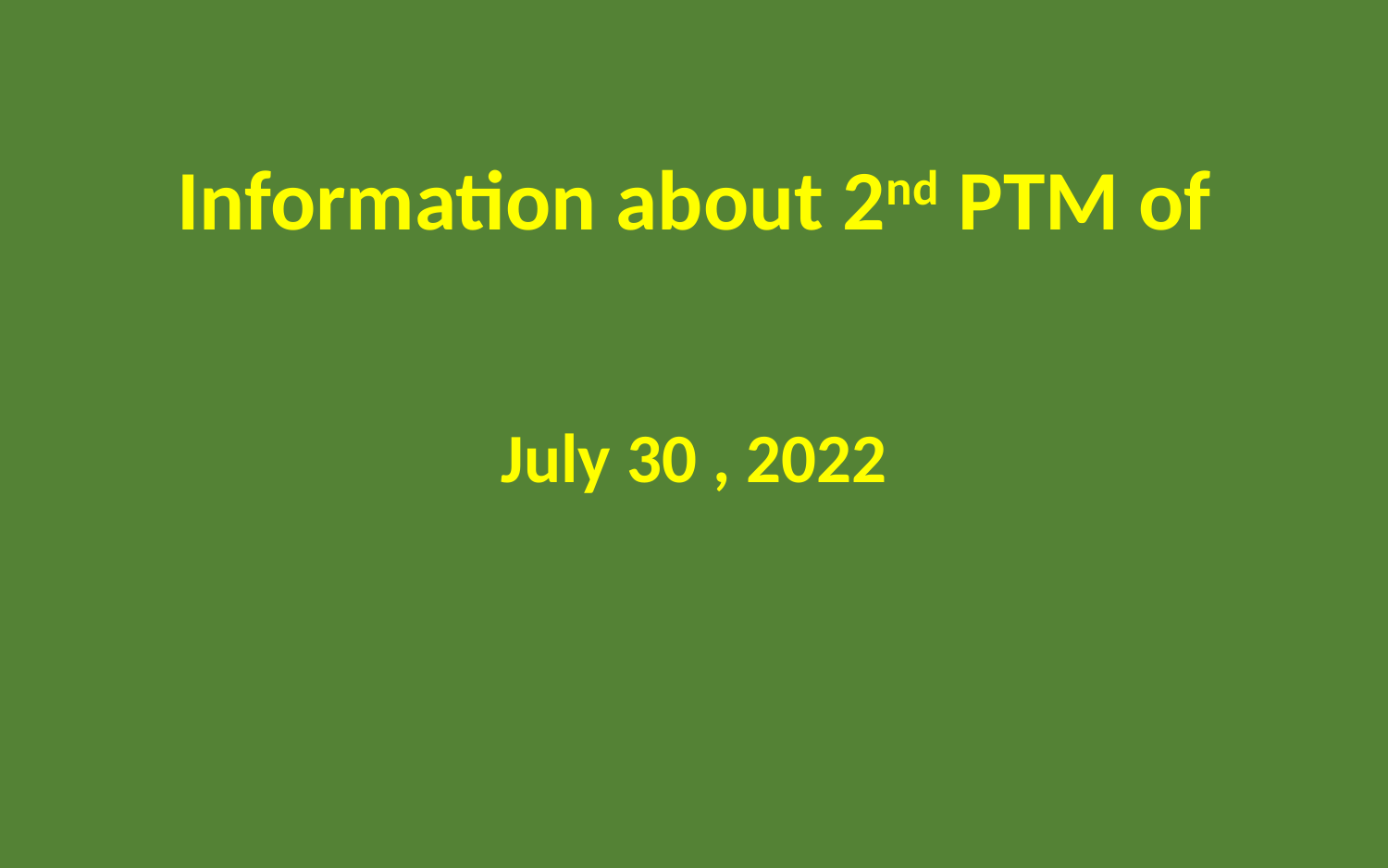

Information about 2nd PTM of

July 30 , 2022